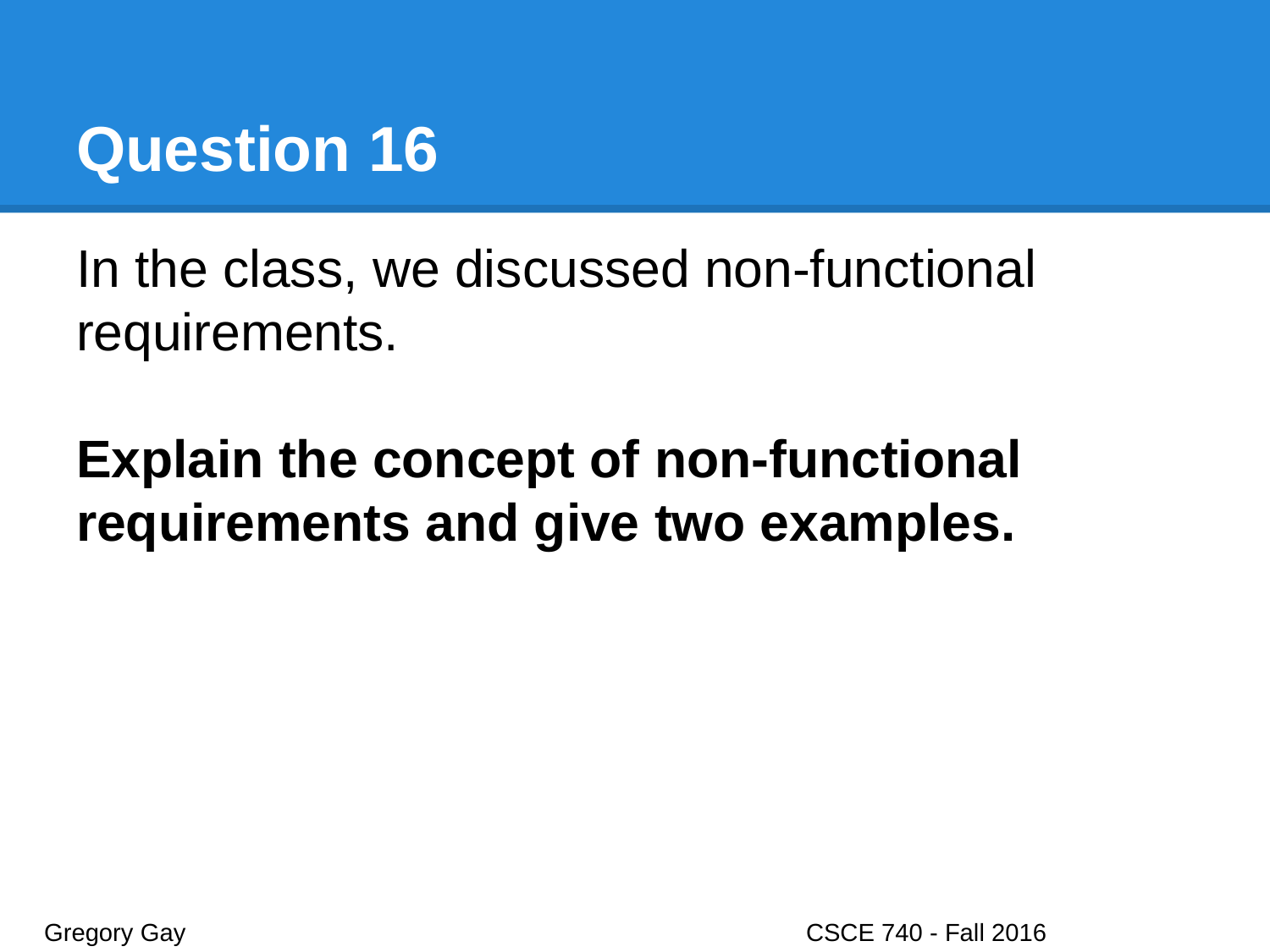

# Question 16
In the class, we discussed non-functional requirements.

Explain the concept of non-functional requirements and give two examples.

Gregory Gay					CSCE 740 - Fall 2016								36